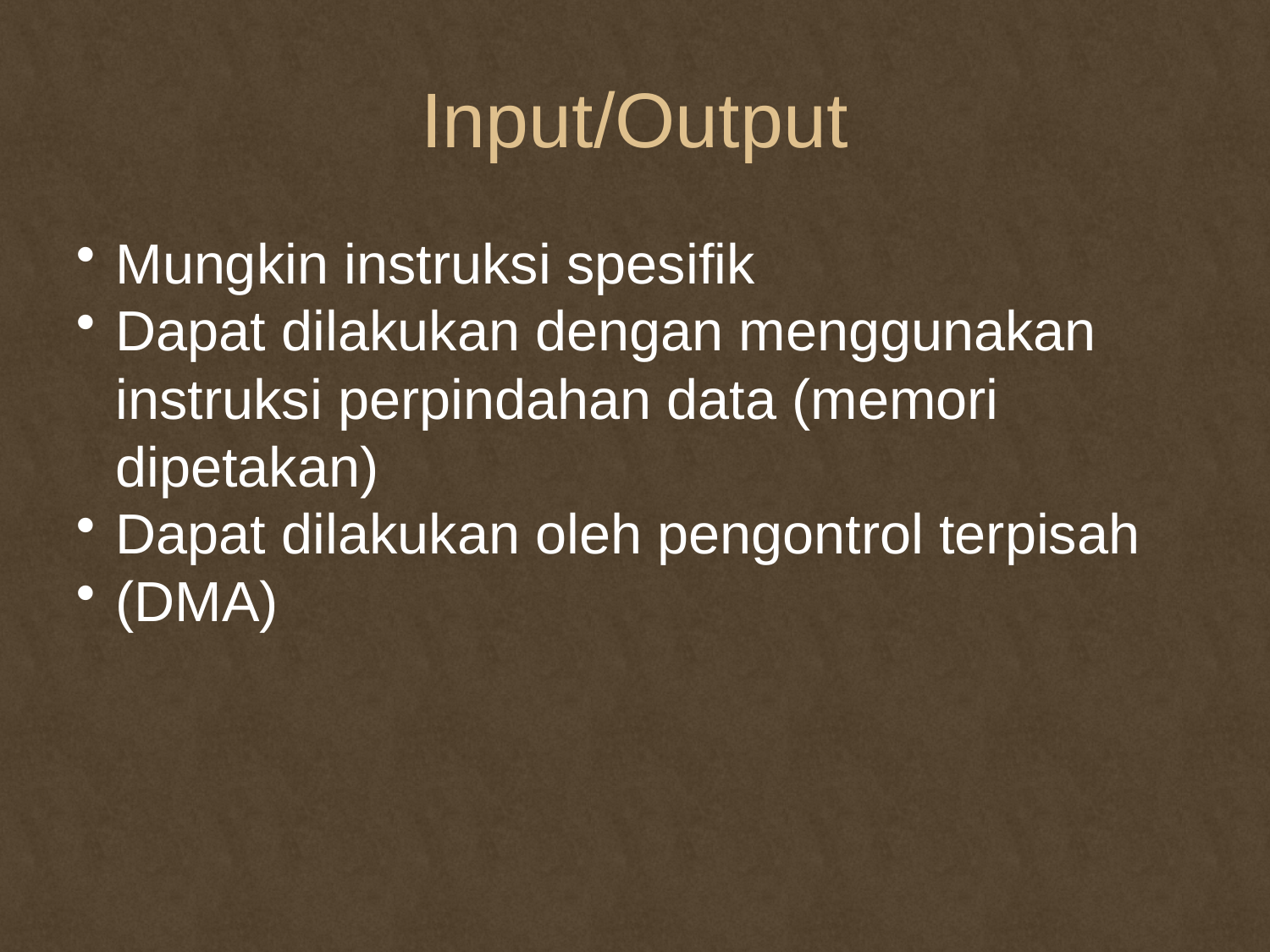

# Input/Output
Mungkin instruksi spesifik
Dapat dilakukan dengan menggunakan instruksi perpindahan data (memori dipetakan)
Dapat dilakukan oleh pengontrol terpisah
(DMA)